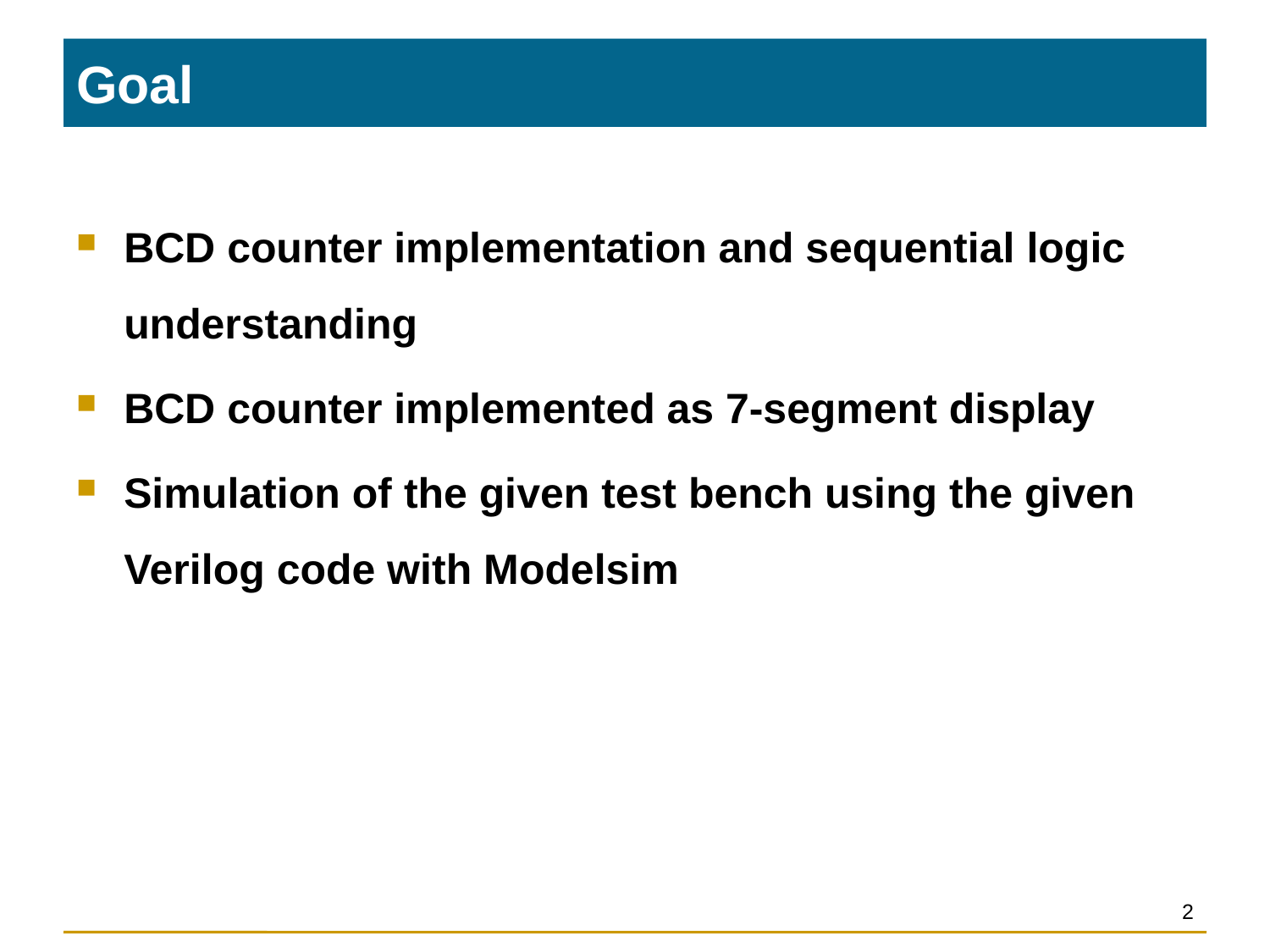

# Goal

BCD counter implementation and sequential logic understanding
BCD counter implemented as 7-segment display
Simulation of the given test bench using the given Verilog code with Modelsim
2